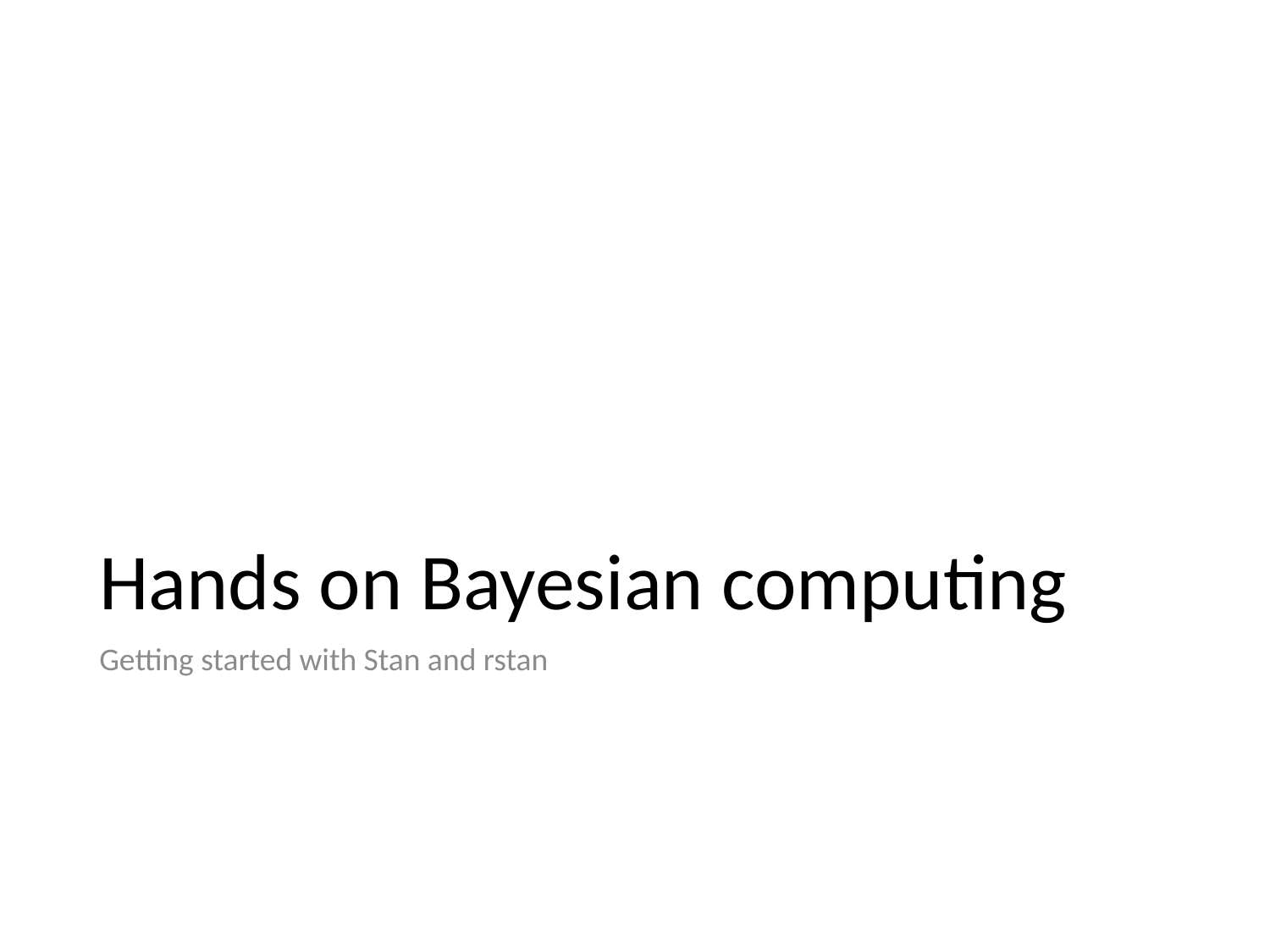

# Hands on Bayesian computing
Getting started with Stan and rstan